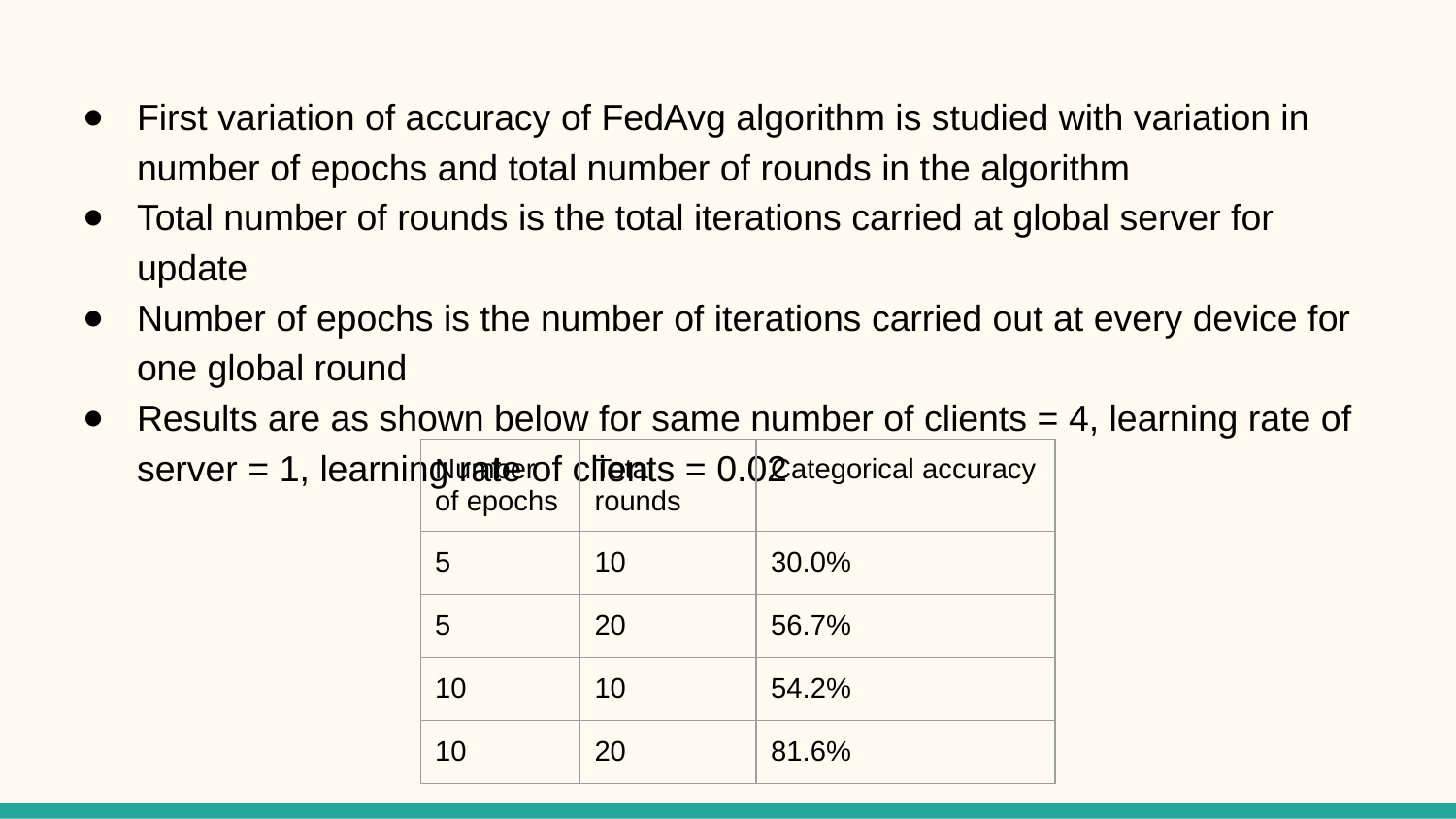

First variation of accuracy of FedAvg algorithm is studied with variation in number of epochs and total number of rounds in the algorithm
Total number of rounds is the total iterations carried at global server for update
Number of epochs is the number of iterations carried out at every device for one global round
Results are as shown below for same number of clients = 4, learning rate of server = 1, learning rate of clients = 0.02
| Number of epochs | Total rounds | Categorical accuracy |
| --- | --- | --- |
| 5 | 10 | 30.0% |
| 5 | 20 | 56.7% |
| 10 | 10 | 54.2% |
| 10 | 20 | 81.6% |